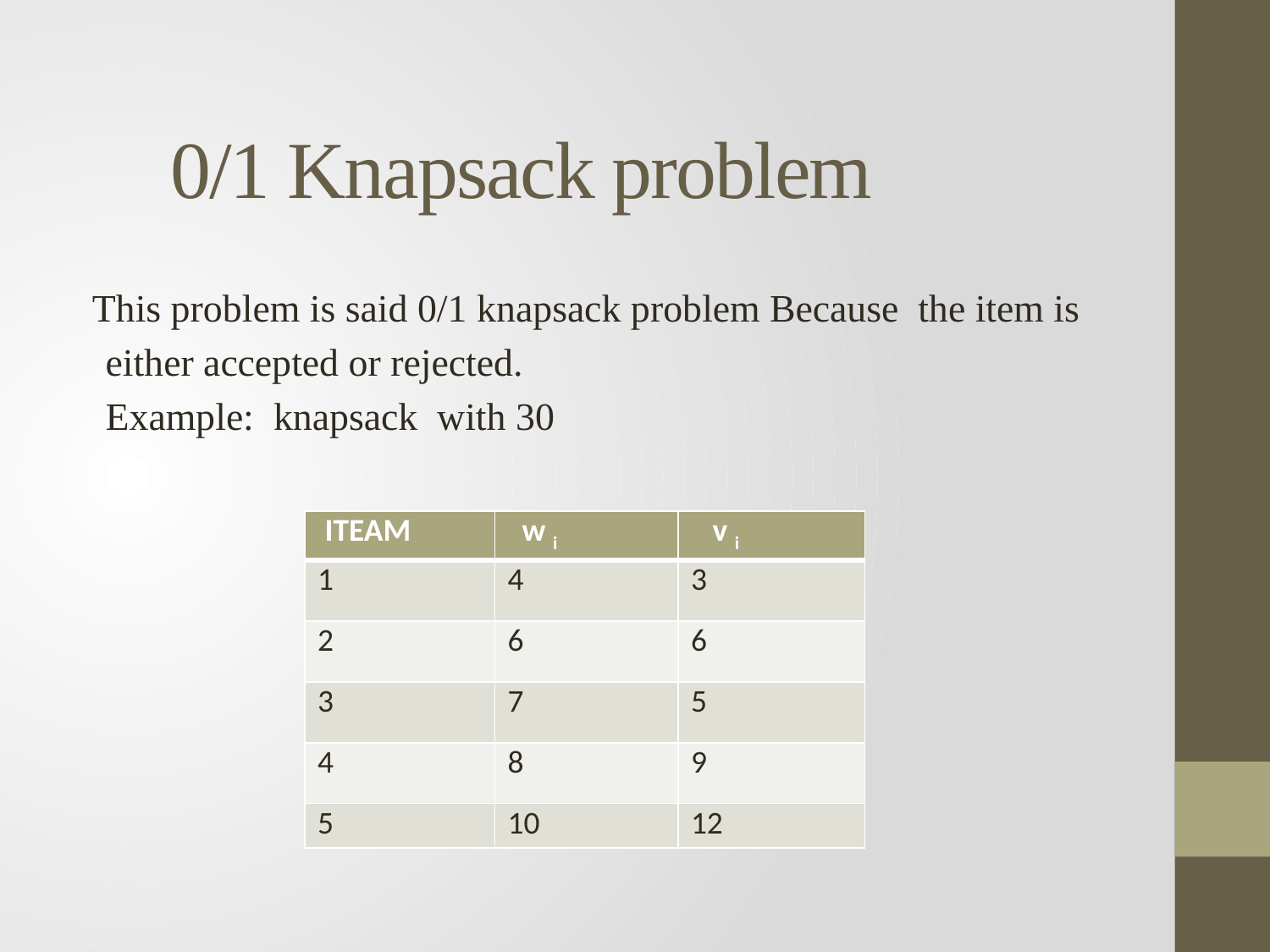

# 0/1 Knapsack problem

This problem is said 0/1 knapsack problem Because  the item is
   either accepted or rejected.
   Example:  knapsack  with 30

| ITEAM | w i | v i |
| --- | --- | --- |
| 1 | 4 | 3 |
| 2 | 6 | 6 |
| 3 | 7 | 5 |
| 4 | 8 | 9 |
| 5 | 10 | 12 |